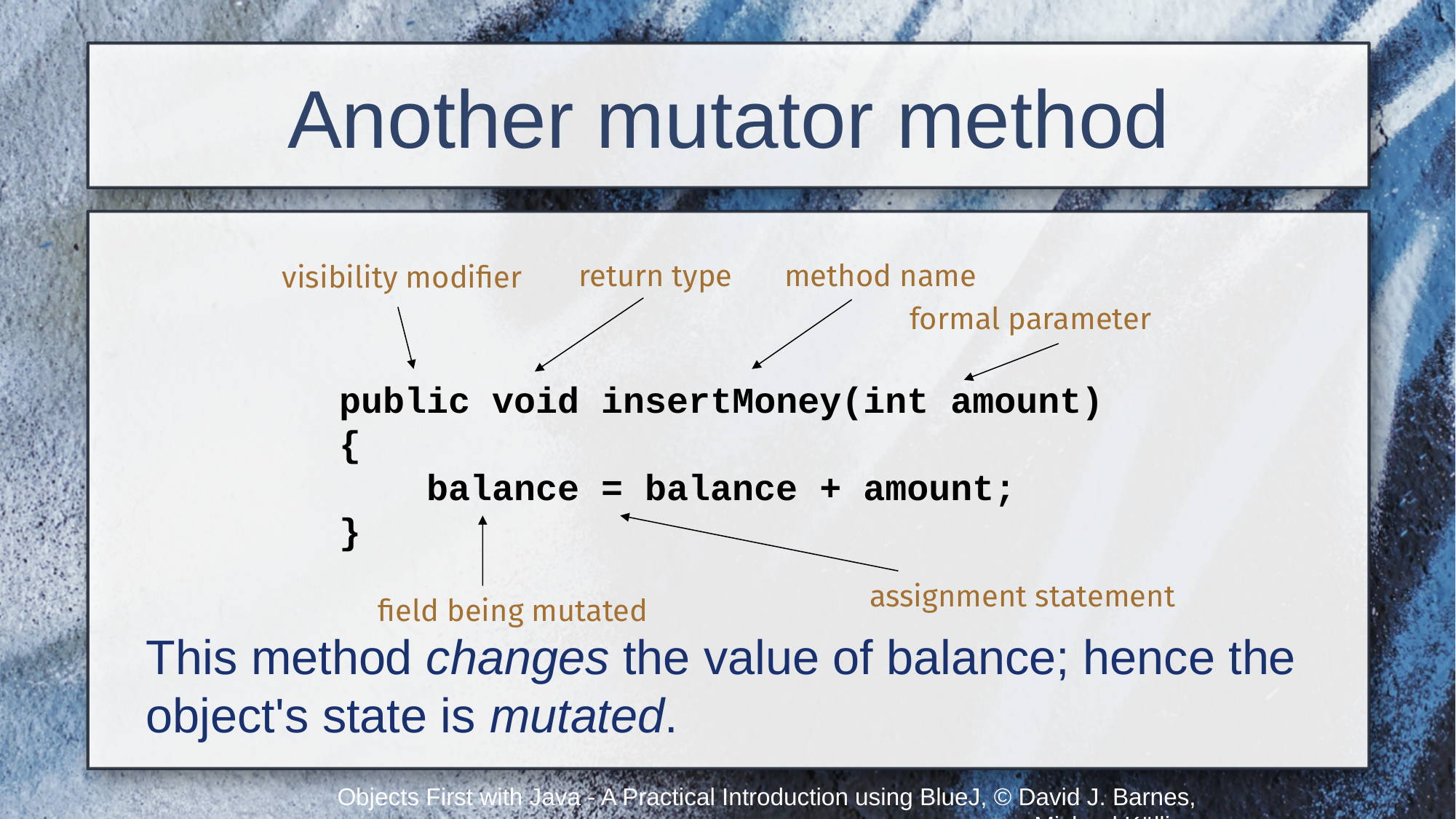

# Another mutator method
return type
method name
visibility modifier
formal parameter

public void insertMoney(int amount)
{
    balance = balance + amount;
}

assignment statement
field being mutated
This method changes the value of balance; hence the object's state is mutated.